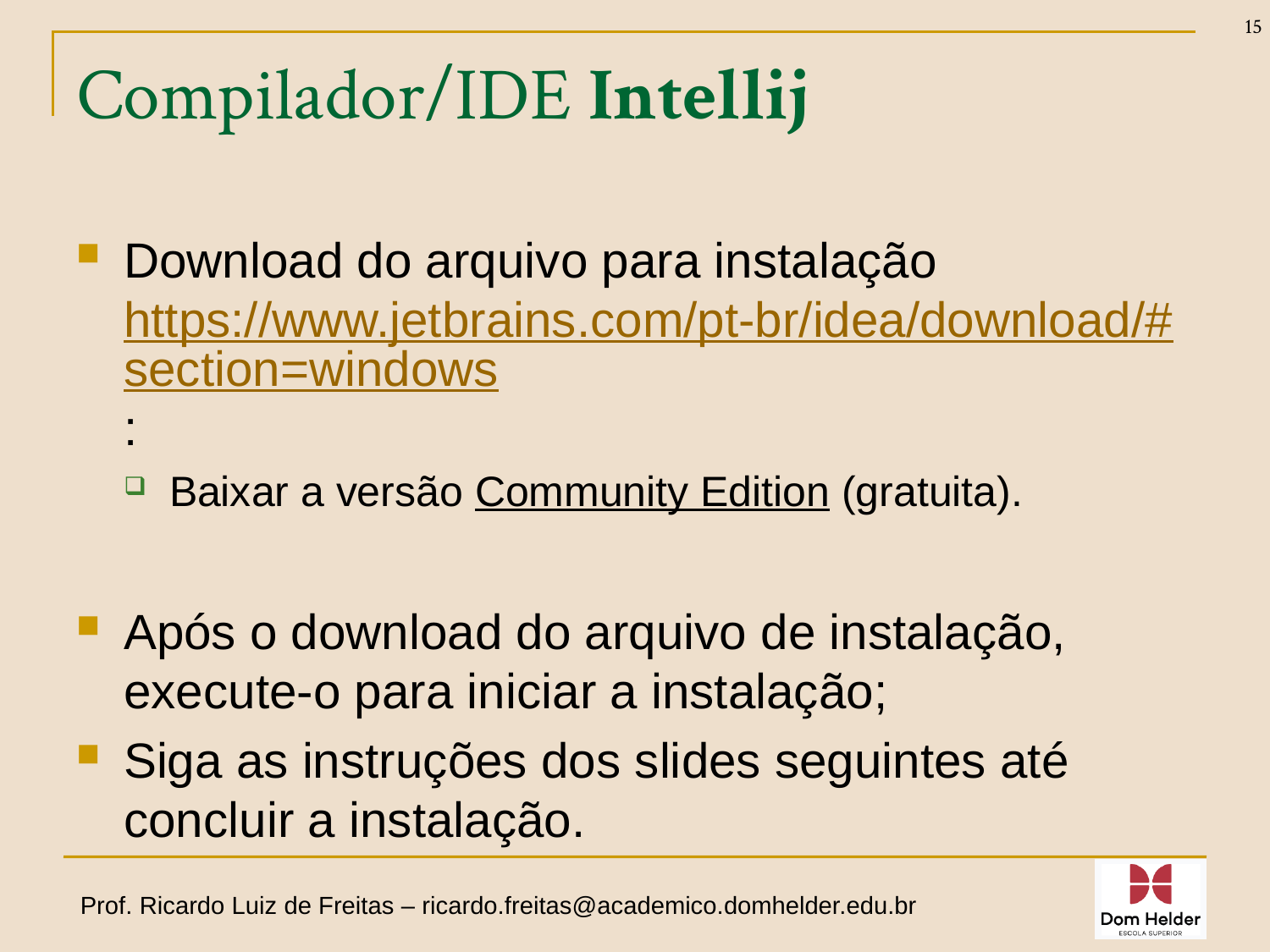

15
# Compilador/IDE Intellij
Download do arquivo para instalação https://www.jetbrains.com/pt-br/idea/download/#section=windows:
Baixar a versão Community Edition (gratuita).

Após o download do arquivo de instalação, execute-o para iniciar a instalação;
Siga as instruções dos slides seguintes até concluir a instalação.